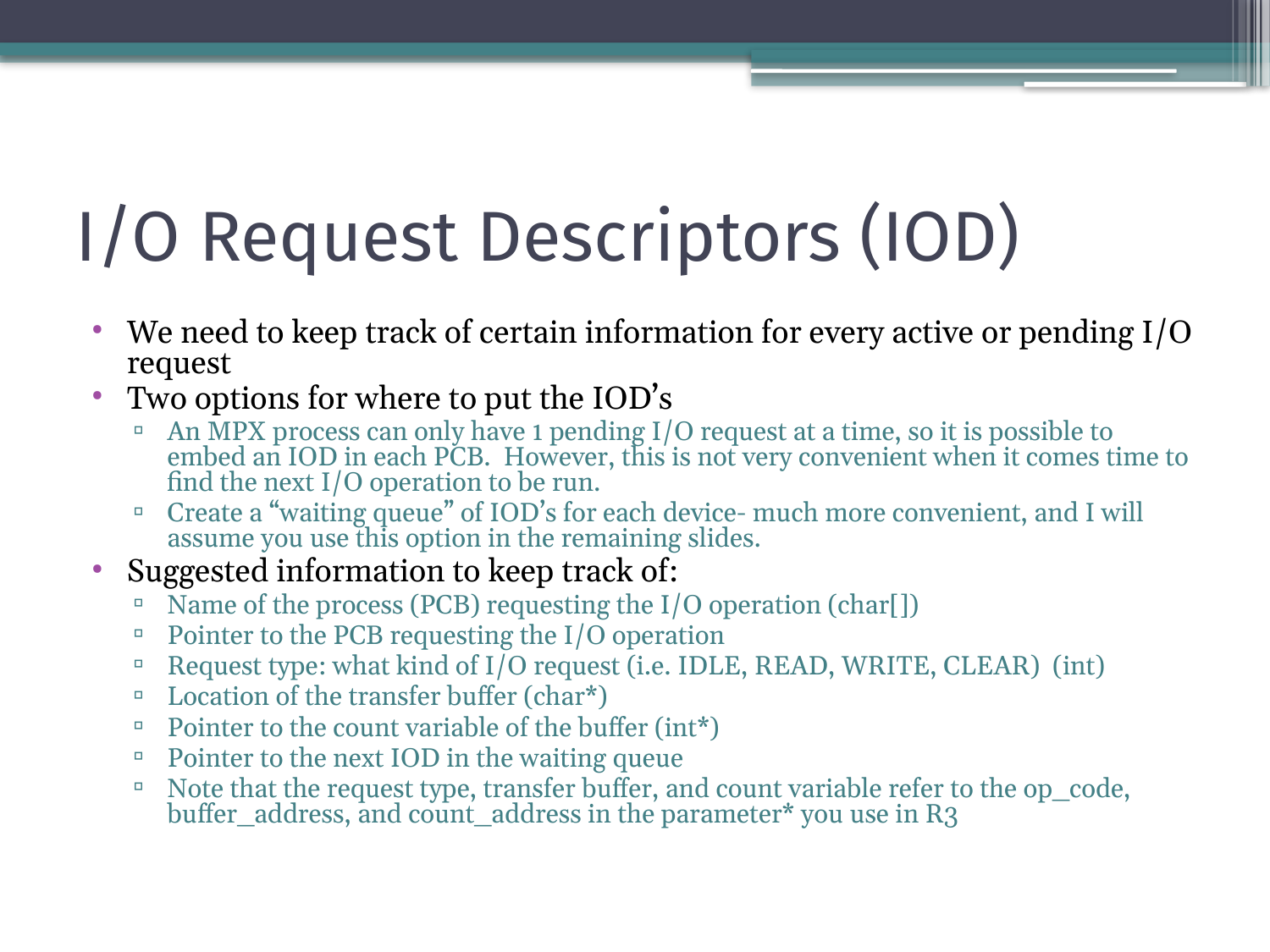

# I/O Request Descriptors (IOD)
We need to keep track of certain information for every active or pending I/O request
Two options for where to put the IOD’s
An MPX process can only have 1 pending I/O request at a time, so it is possible to embed an IOD in each PCB.  However, this is not very convenient when it comes time to find the next I/O operation to be run.
Create a “waiting queue” of IOD’s for each device- much more convenient, and I will assume you use this option in the remaining slides.
Suggested information to keep track of:
Name of the process (PCB) requesting the I/O operation (char[])
Pointer to the PCB requesting the I/O operation
Request type: what kind of I/O request (i.e. IDLE, READ, WRITE, CLEAR)  (int)
Location of the transfer buffer (char*)
Pointer to the count variable of the buffer (int*)
Pointer to the next IOD in the waiting queue
Note that the request type, transfer buffer, and count variable refer to the op_code, buffer_address, and count_address in the parameter* you use in R3